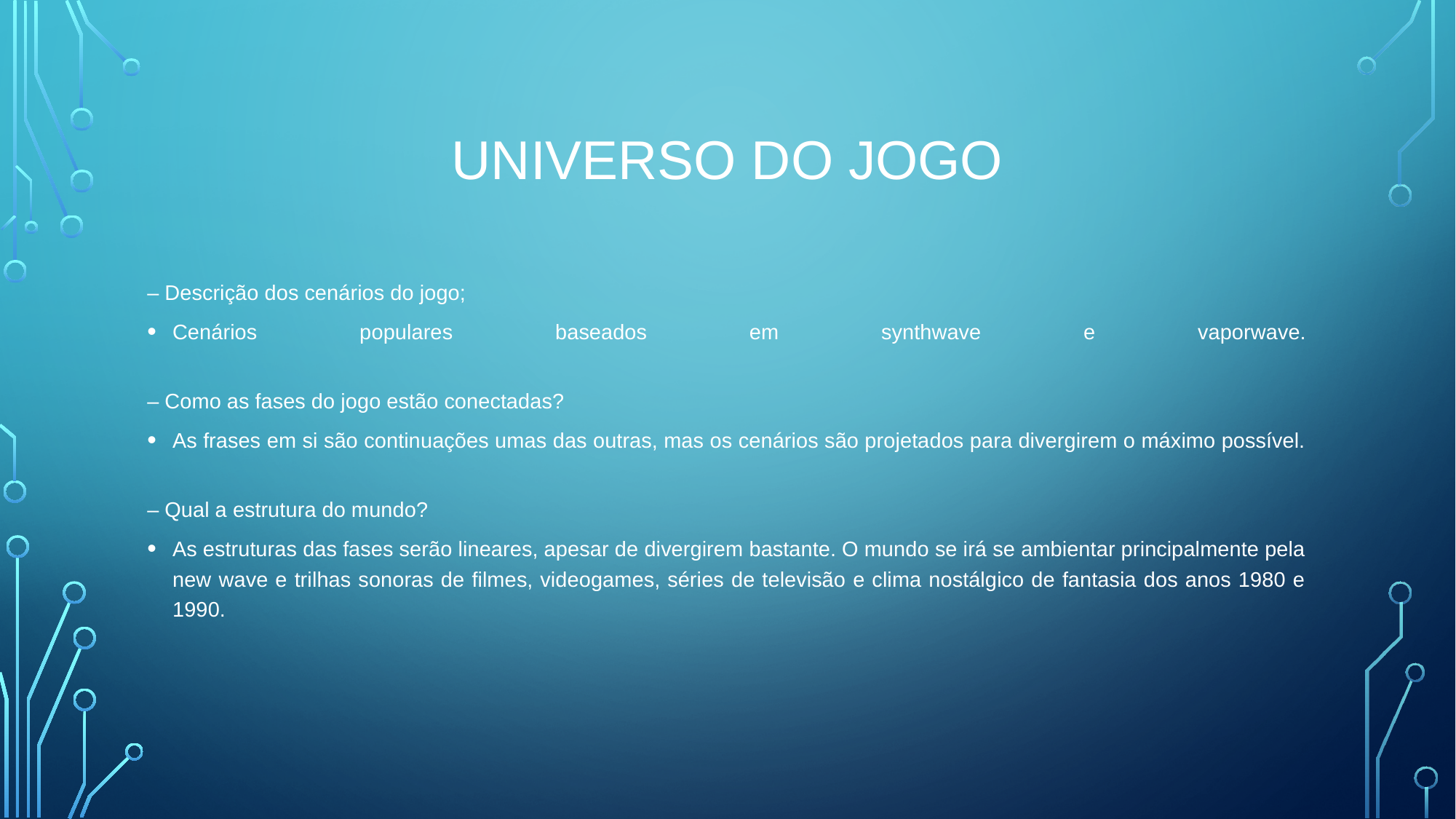

# Universo do Jogo
– Descrição dos cenários do jogo;
Cenários populares baseados em synthwave e vaporwave.
– Como as fases do jogo estão conectadas?
As frases em si são continuações umas das outras, mas os cenários são projetados para divergirem o máximo possível.
– Qual a estrutura do mundo?
As estruturas das fases serão lineares, apesar de divergirem bastante. O mundo se irá se ambientar principalmente pela new wave e trilhas sonoras de filmes, videogames, séries de televisão e clima nostálgico de fantasia dos anos 1980 e 1990.